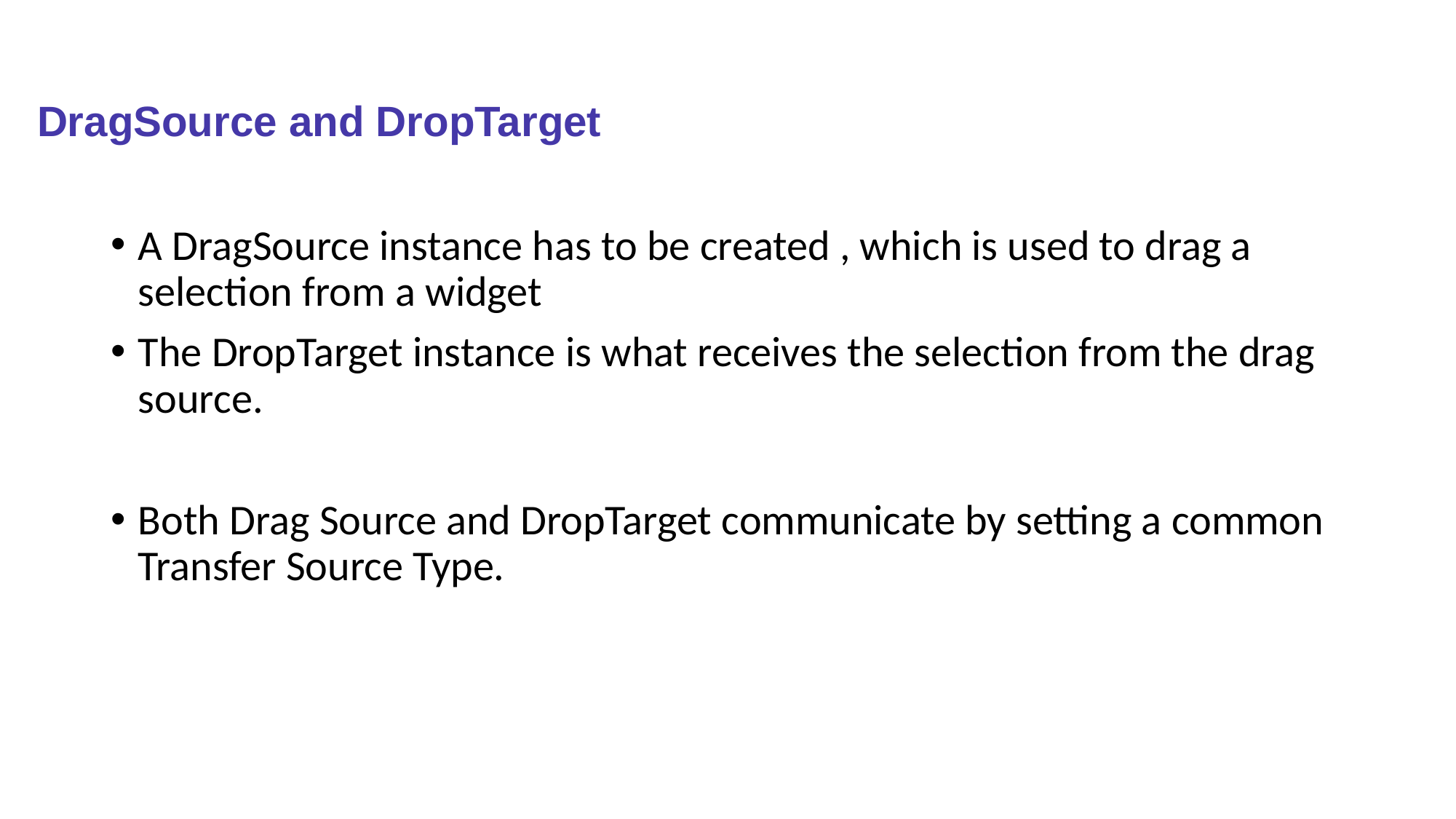

# DragSource and DropTarget
A DragSource instance has to be created , which is used to drag a selection from a widget
The DropTarget instance is what receives the selection from the drag source.

Both Drag Source and DropTarget communicate by setting a common Transfer Source Type.